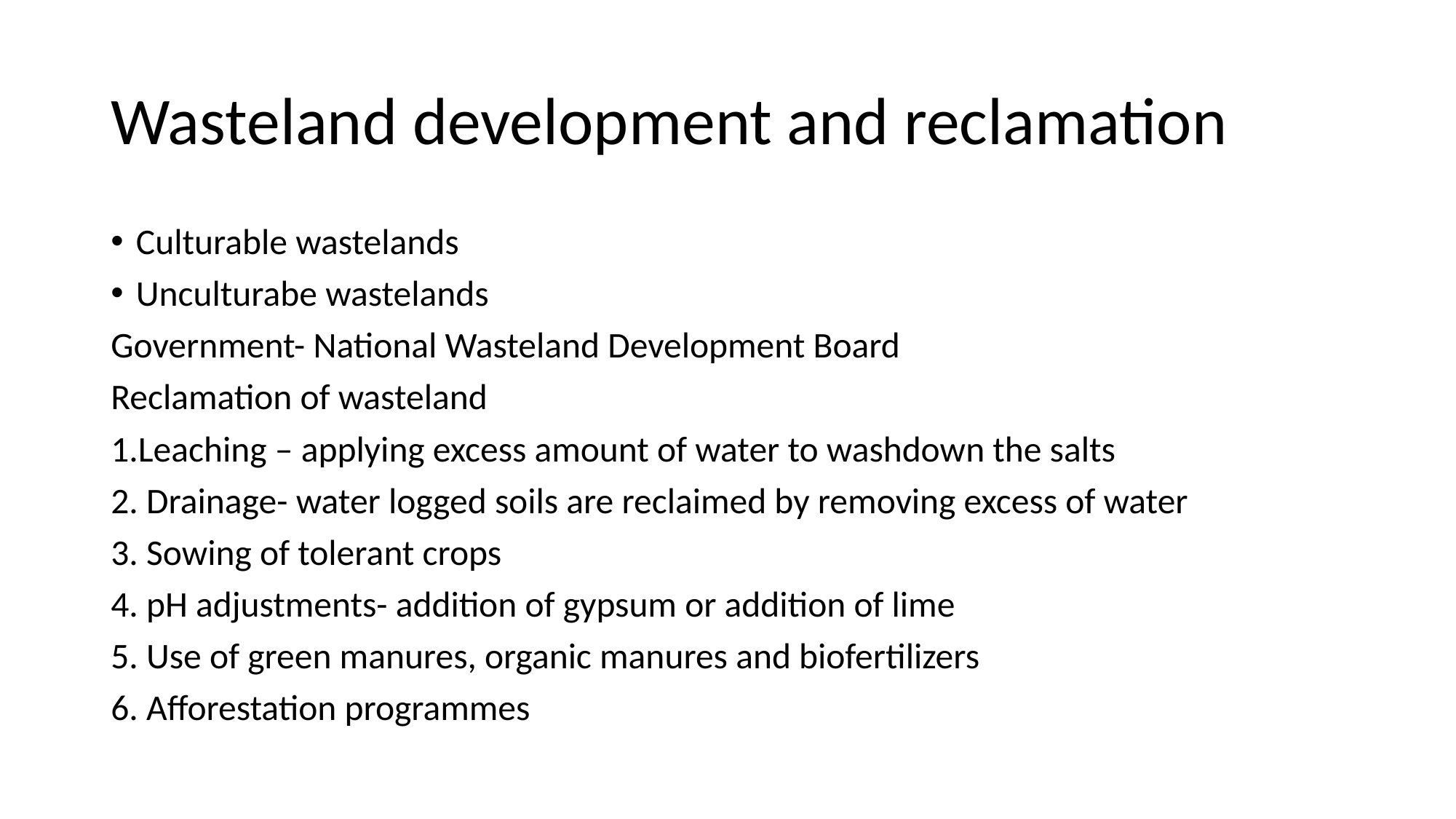

# Wasteland development and reclamation
Culturable wastelands
Unculturabe wastelands
Government- National Wasteland Development Board
Reclamation of wasteland
1.Leaching – applying excess amount of water to washdown the salts
2. Drainage- water logged soils are reclaimed by removing excess of water
3. Sowing of tolerant crops
4. pH adjustments- addition of gypsum or addition of lime
5. Use of green manures, organic manures and biofertilizers
6. Afforestation programmes